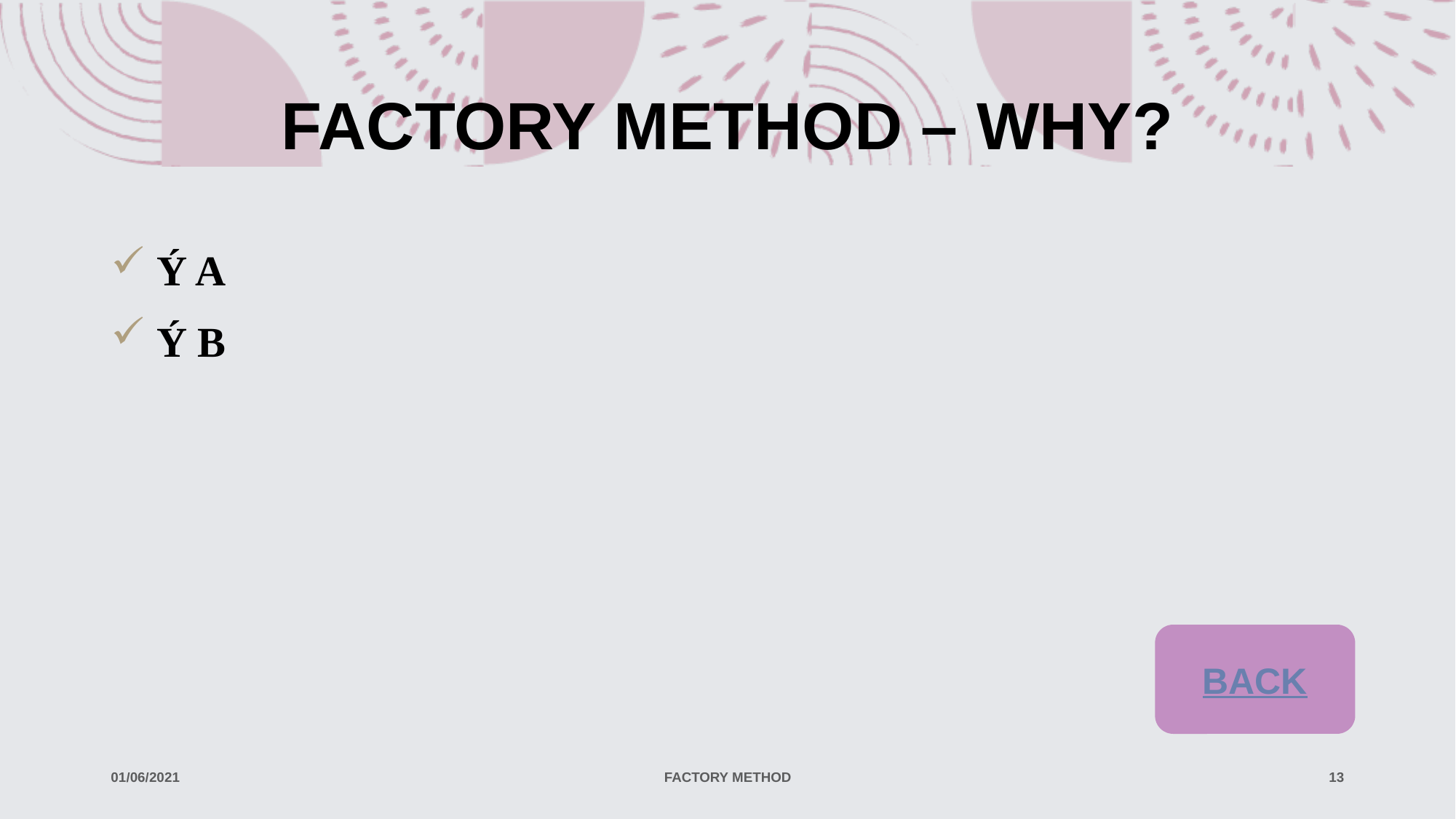

# FACTORY METHOD – WHY?
 Ý A
 Ý B
BACK
01/06/2021
FACTORY METHOD
13